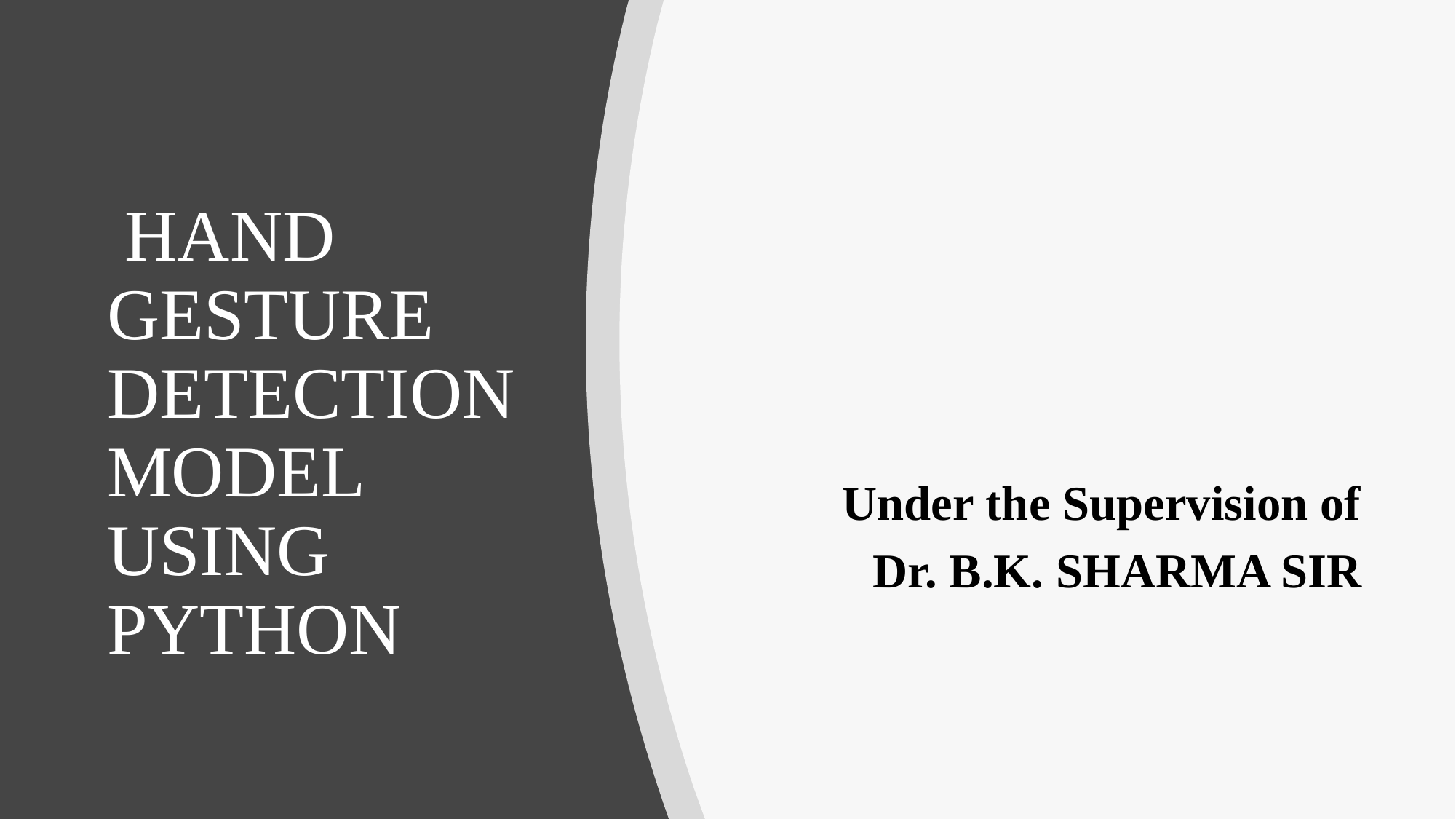

Under the Supervision of
Dr. B.K. SHARMA SIR

# HAND GESTURE DETECTION MODEL USING PYTHON